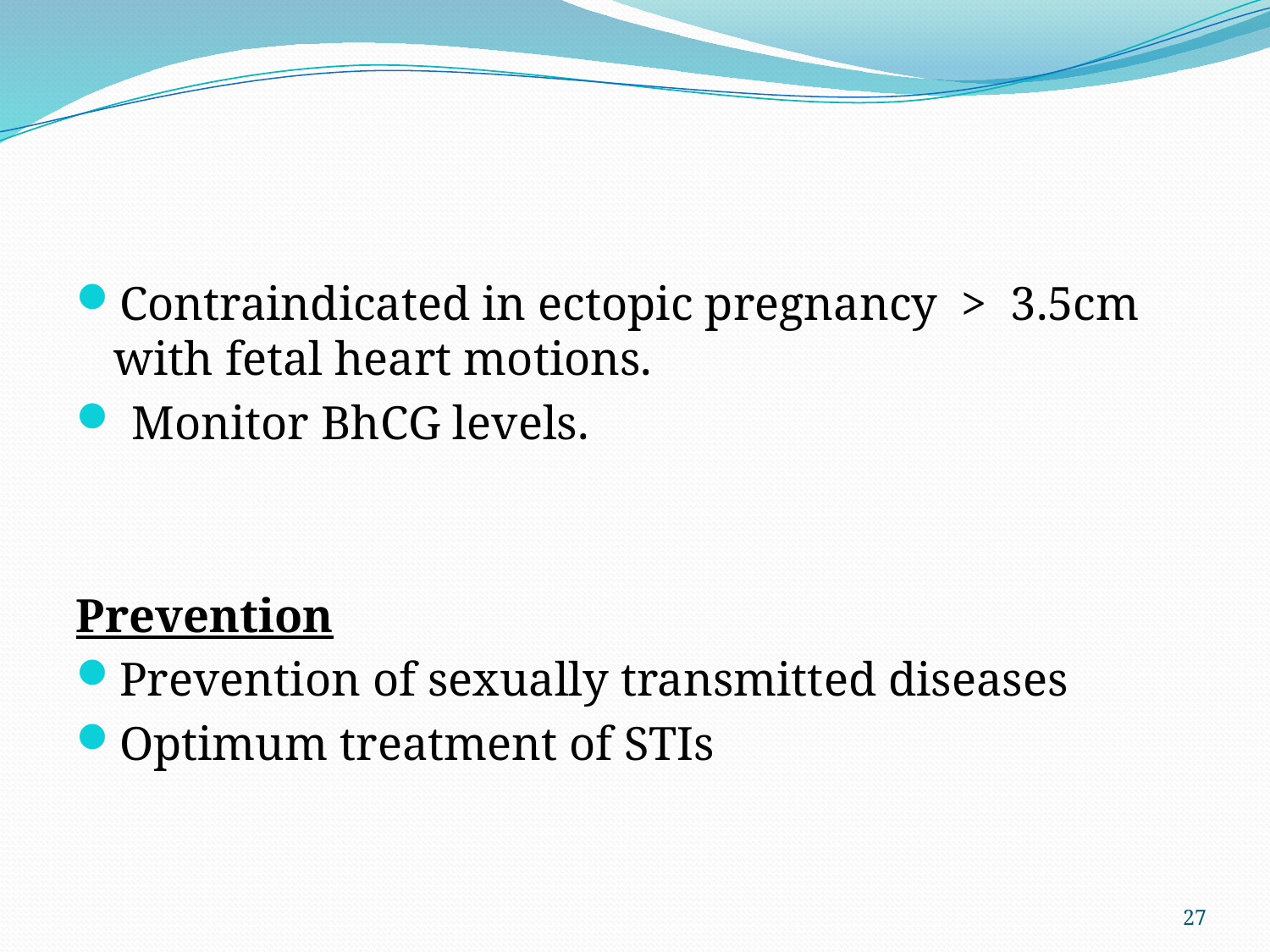

#
Contraindicated in ectopic pregnancy  >  3.5cm with fetal heart motions.
 Monitor BhCG levels.

Prevention
Prevention of sexually transmitted diseases
Optimum treatment of STIs

27